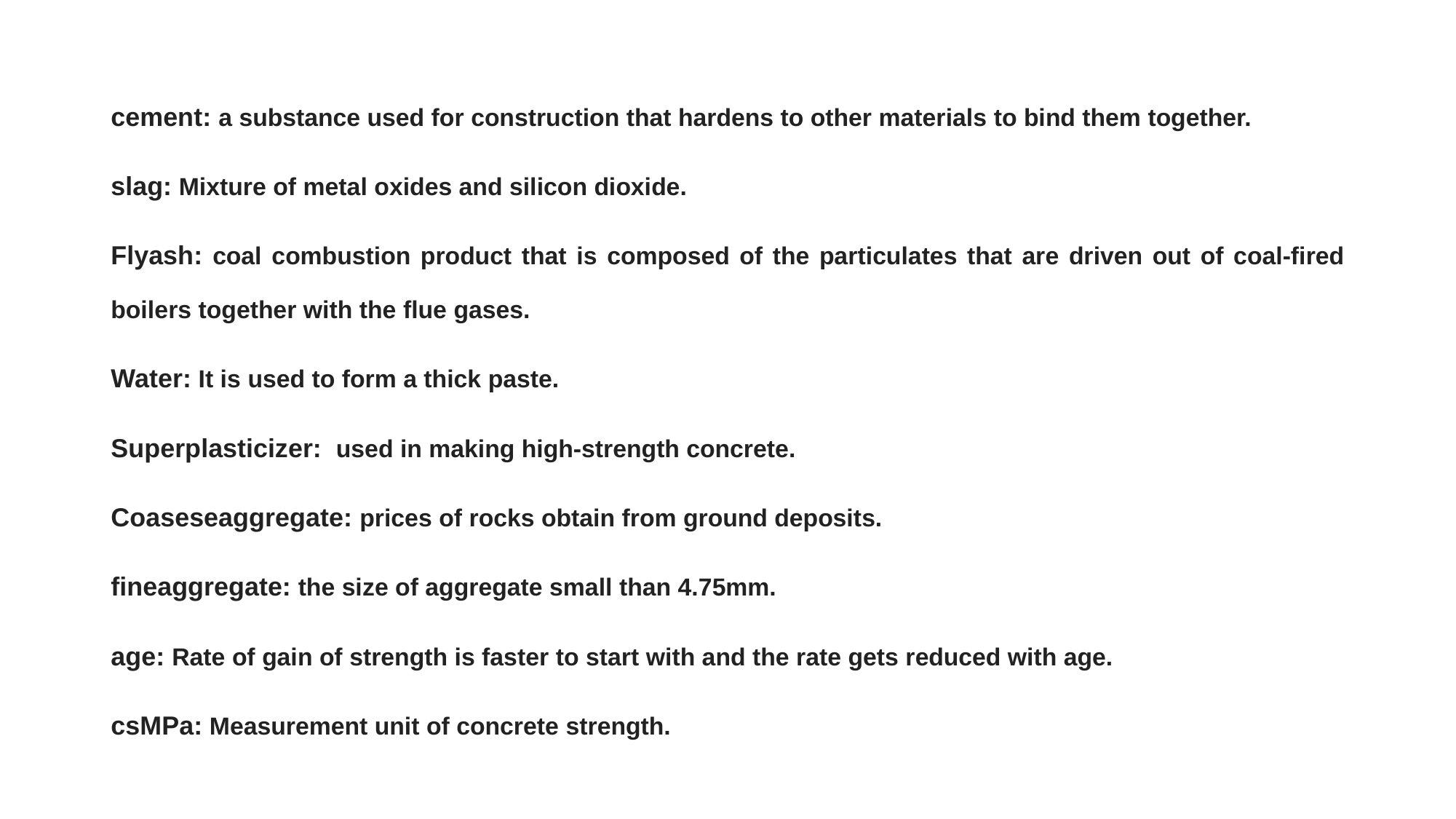

cement: a substance used for construction that hardens to other materials to bind them together.
slag: Mixture of metal oxides and silicon dioxide.
Flyash: coal combustion product that is composed of the particulates that are driven out of coal-fired boilers together with the flue gases.
Water: It is used to form a thick paste.
Superplasticizer:  used in making high-strength concrete.
Coaseseaggregate: prices of rocks obtain from ground deposits.
fineaggregate: the size of aggregate small than 4.75mm.
age: Rate of gain of strength is faster to start with and the rate gets reduced with age.
csMPa: Measurement unit of concrete strength.